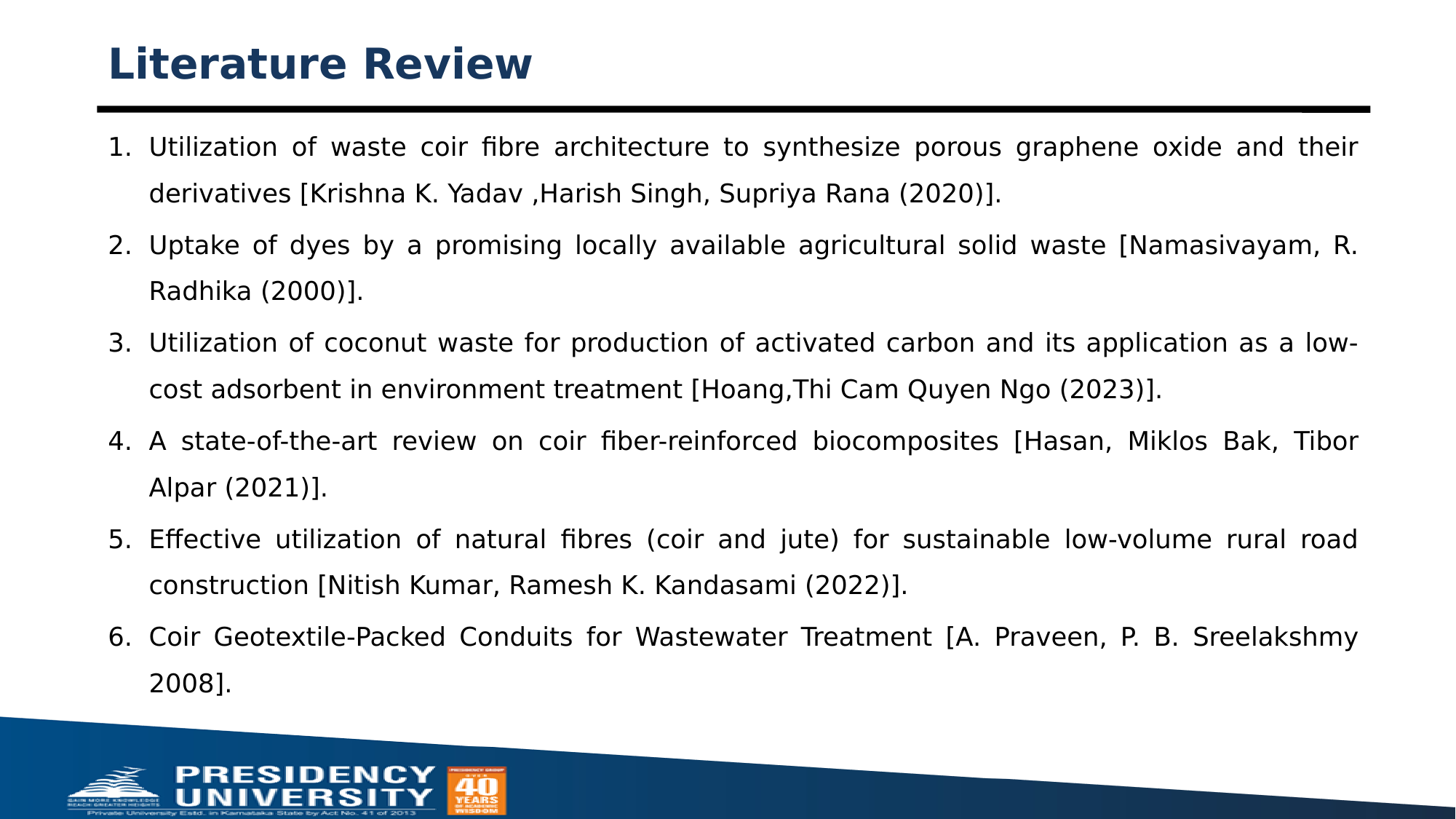

# Literature Review
Utilization of waste coir fibre architecture to synthesize porous graphene oxide and their derivatives [Krishna K. Yadav ,Harish Singh, Supriya Rana (2020)].
Uptake of dyes by a promising locally available agricultural solid waste [Namasivayam, R. Radhika (2000)].
Utilization of coconut waste for production of activated carbon and its application as a low-cost adsorbent in environment treatment [Hoang,Thi Cam Quyen Ngo (2023)].
A state-of-the-art review on coir fiber-reinforced biocomposites [Hasan, Miklos Bak, Tibor Alpar​ (2021)].
Effective utilization of natural fibres (coir and jute) for sustainable low-volume rural road construction [Nitish Kumar, Ramesh K. Kandasami (2022)].
Coir Geotextile-Packed Conduits for Wastewater Treatment [A. Praveen, P. B. Sreelakshmy 2008].